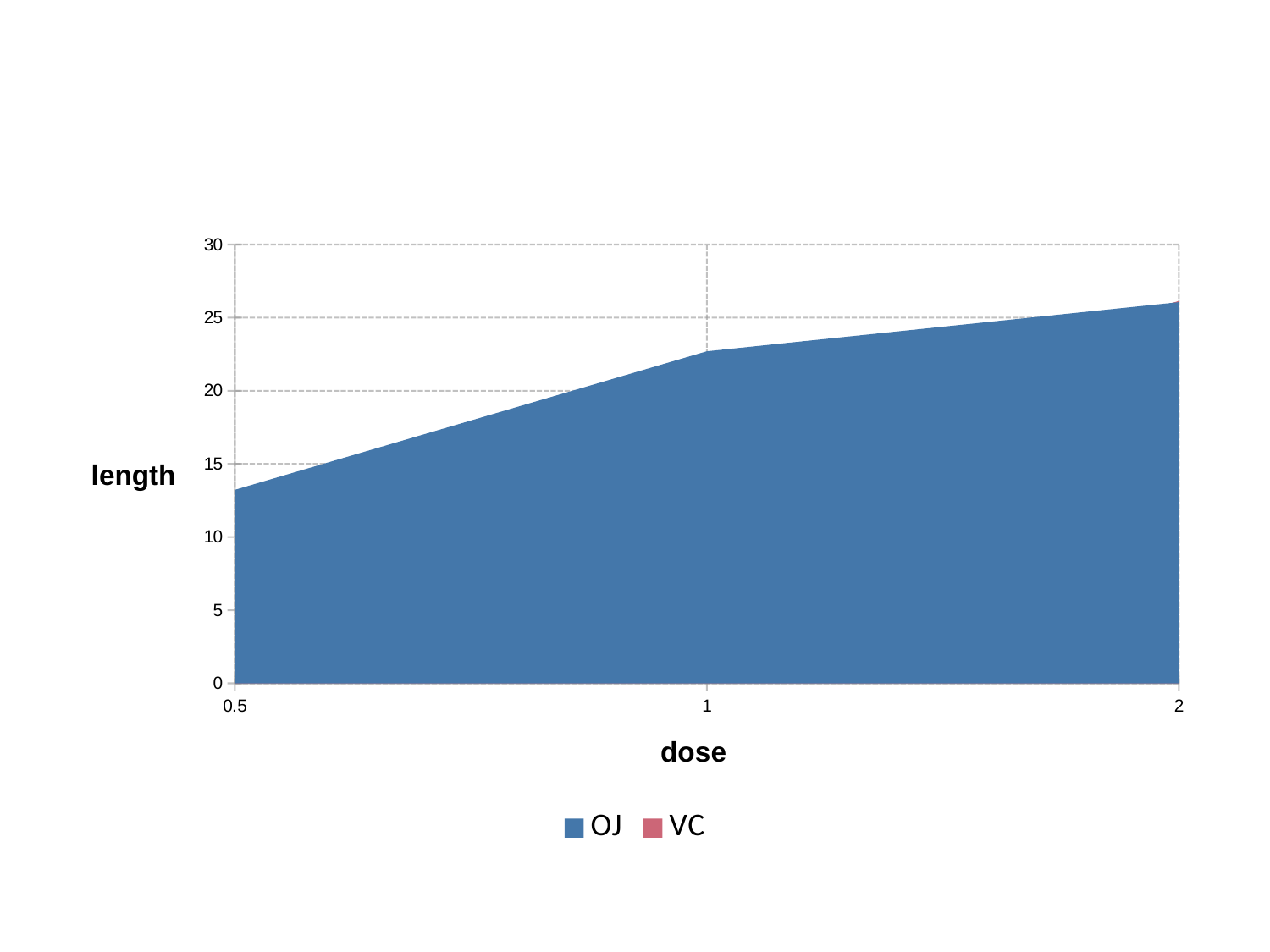

### Chart

| Category | OJ | VC |
|---|---|---|
| 0.5 | 13.23 | 7.98 |
| 1 | 22.7 | 16.77 |
| 2 | 26.06 | 26.14 |